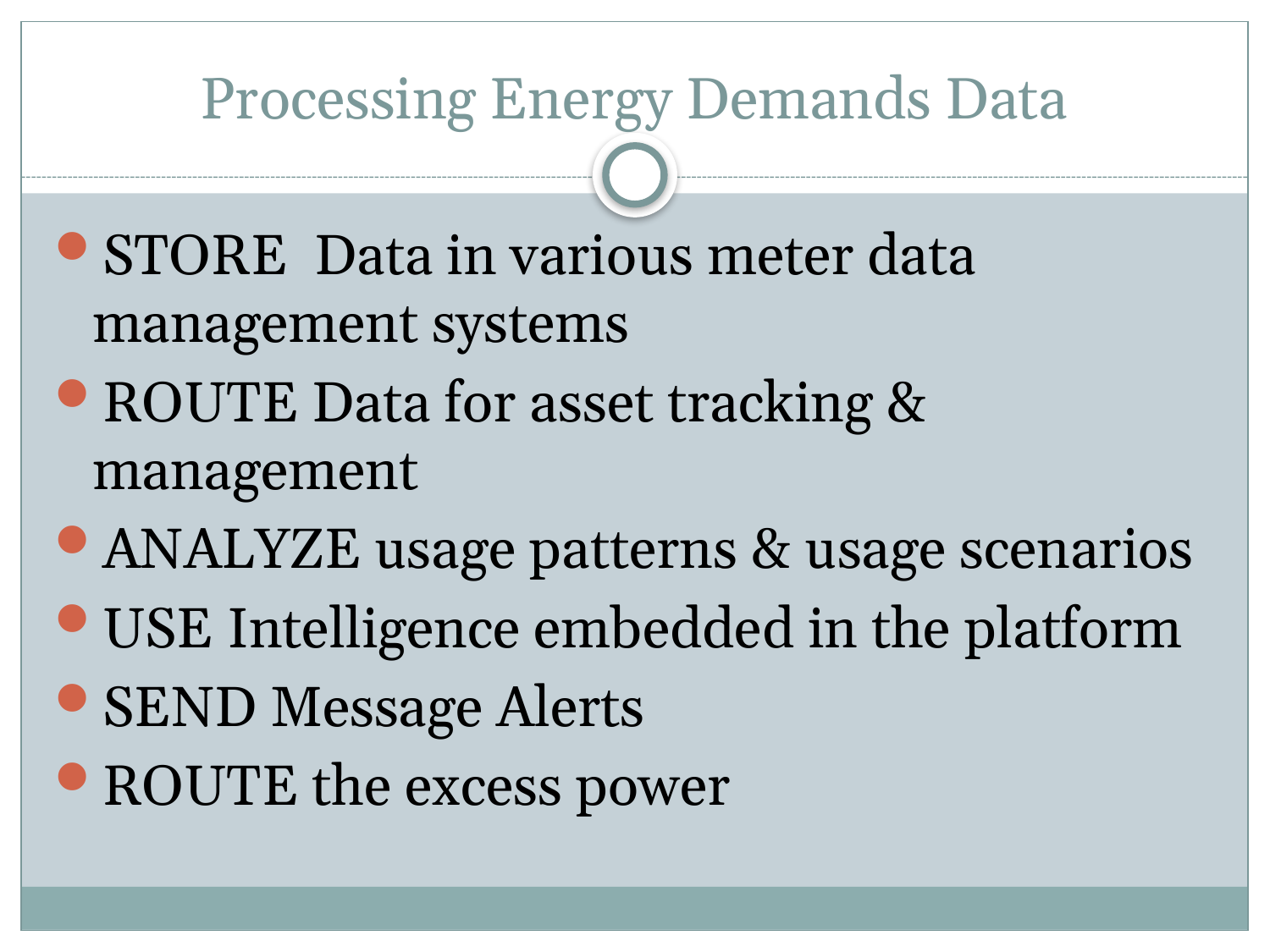

# Processing Energy Demands Data
STORE  Data in various meter data management systems
ROUTE Data for asset tracking & management
ANALYZE usage patterns & usage scenarios
USE Intelligence embedded in the platform
SEND Message Alerts
ROUTE the excess power